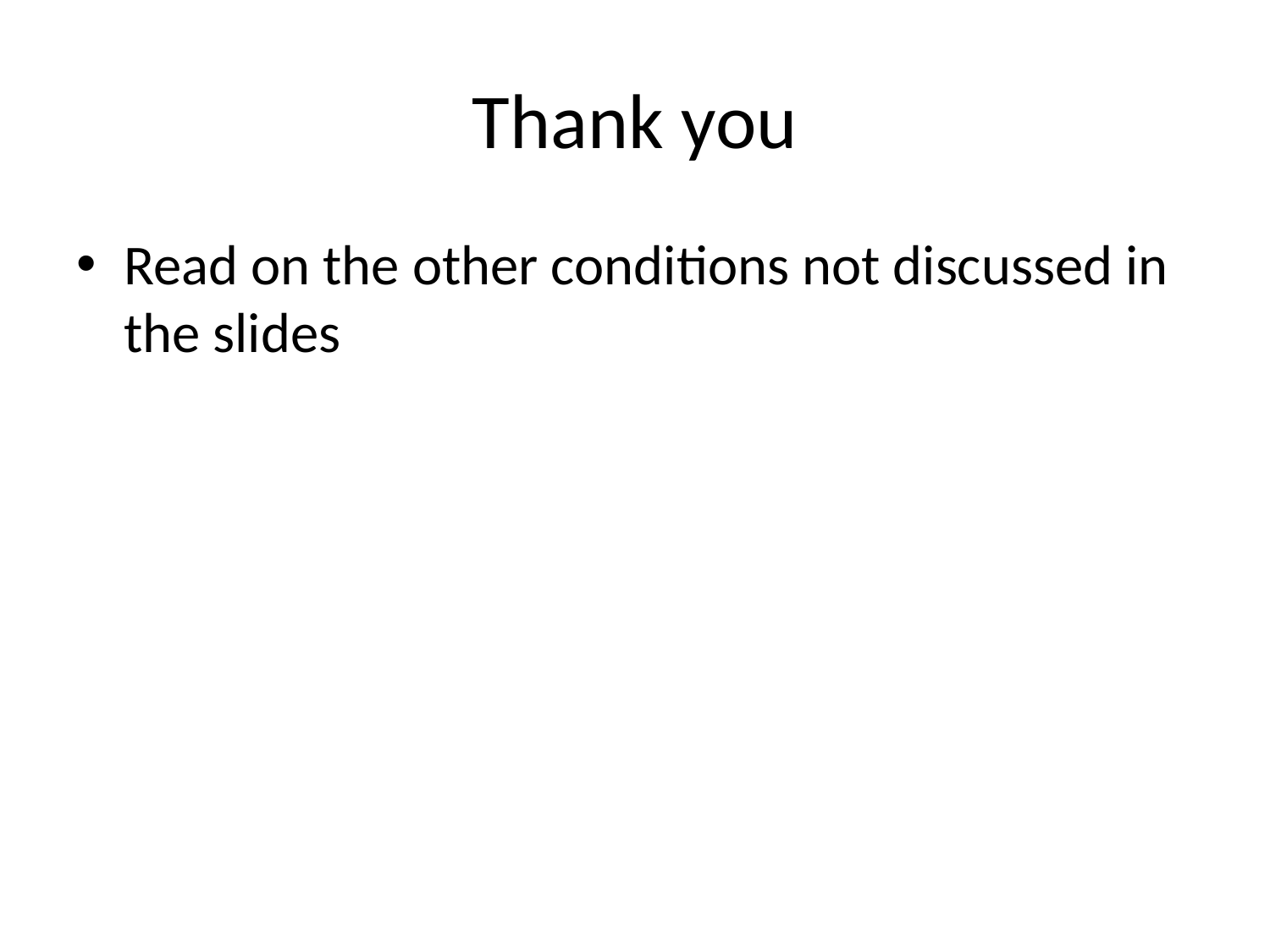

# Thank you
Read on the other conditions not discussed in the slides